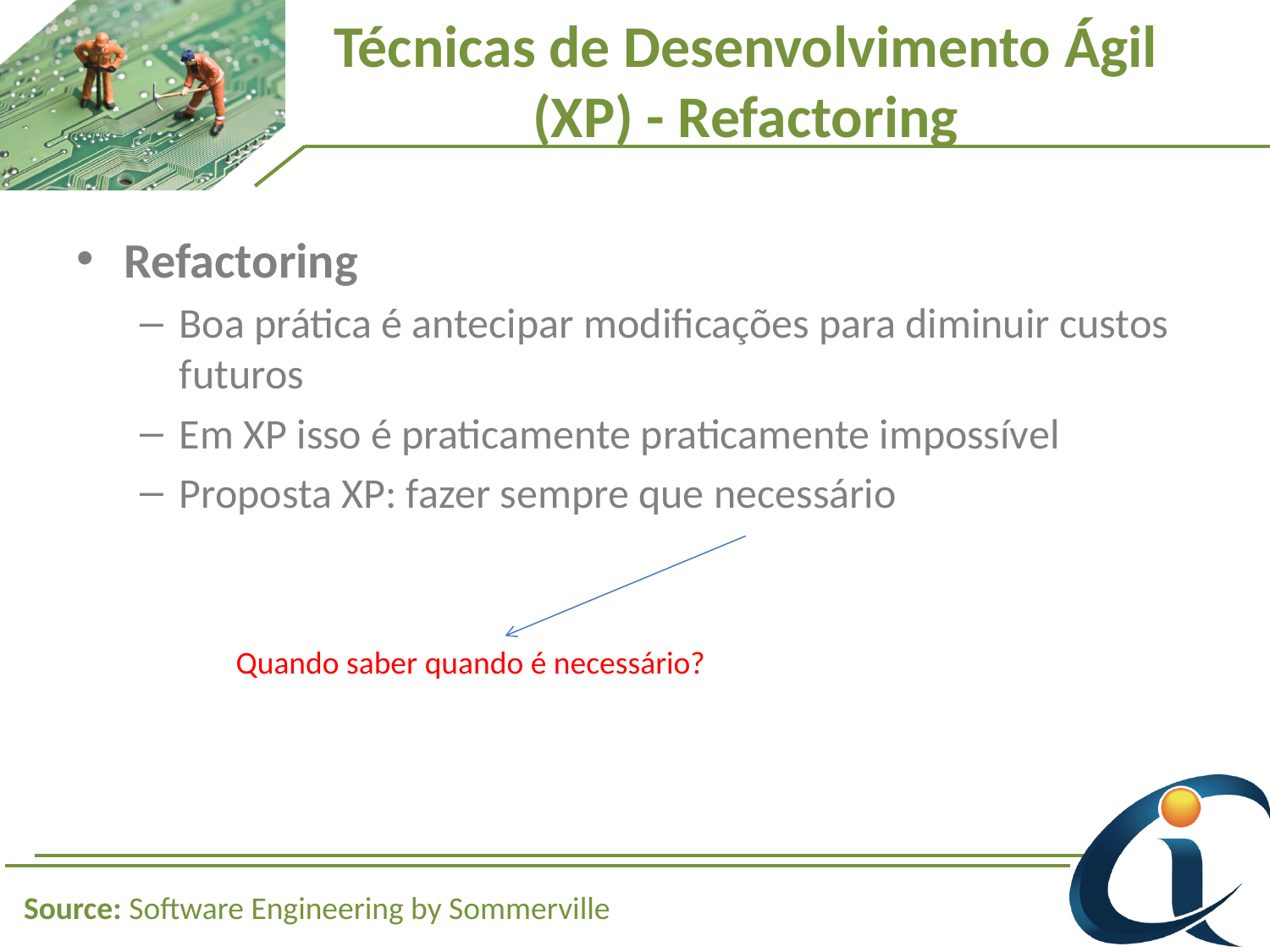

Técnicas de Desenvolvimento Ágil
(XP) - Refactoring
Refactoring
Boa prática é antecipar modificações para diminuir custos futuros
Em XP isso é praticamente praticamente impossível
Proposta XP: fazer sempre que necessário
Quando saber quando é necessário?